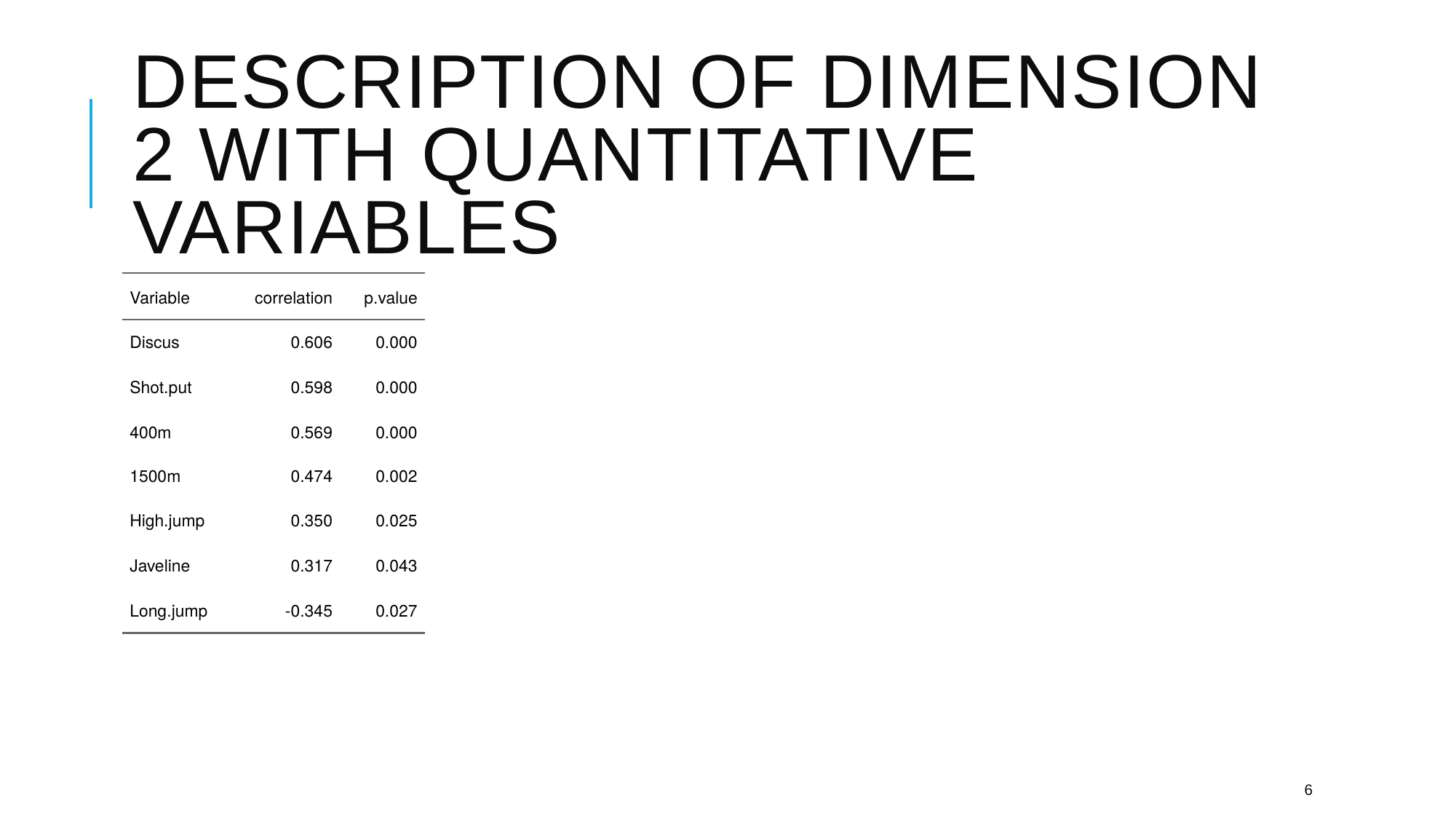

# Description of Dimension 2 with Quantitative Variables
| Variable | correlation | p.value |
| --- | --- | --- |
| Discus | 0.606 | 0.000 |
| Shot.put | 0.598 | 0.000 |
| 400m | 0.569 | 0.000 |
| 1500m | 0.474 | 0.002 |
| High.jump | 0.350 | 0.025 |
| Javeline | 0.317 | 0.043 |
| Long.jump | -0.345 | 0.027 |
6